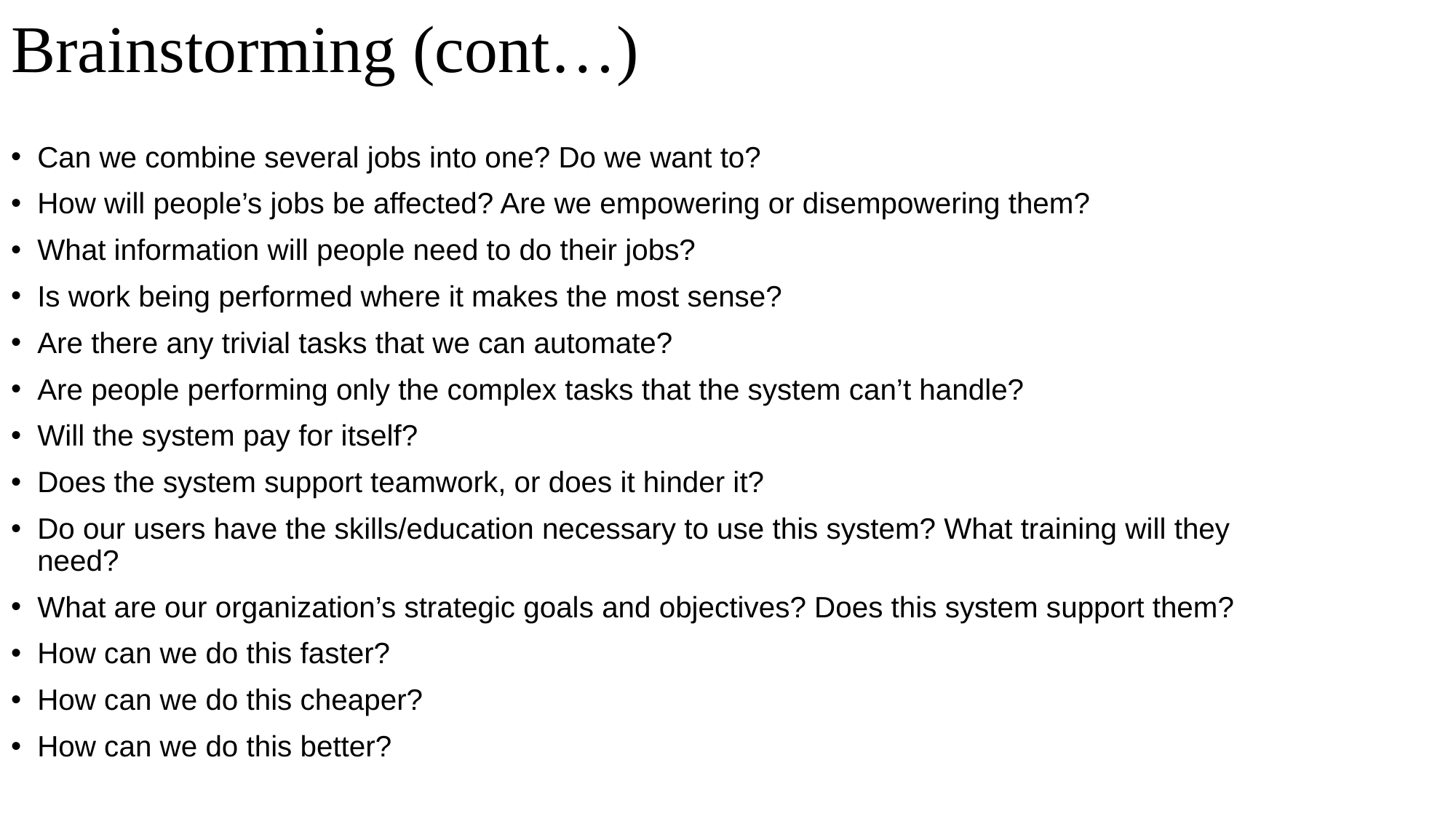

# Brainstorming (cont…)
Can we combine several jobs into one? Do we want to?
How will people’s jobs be affected? Are we empowering or disempowering them?
What information will people need to do their jobs?
Is work being performed where it makes the most sense?
Are there any trivial tasks that we can automate?
Are people performing only the complex tasks that the system can’t handle?
Will the system pay for itself?
Does the system support teamwork, or does it hinder it?
Do our users have the skills/education necessary to use this system? What training will they need?
What are our organization’s strategic goals and objectives? Does this system support them?
How can we do this faster?
How can we do this cheaper?
How can we do this better?